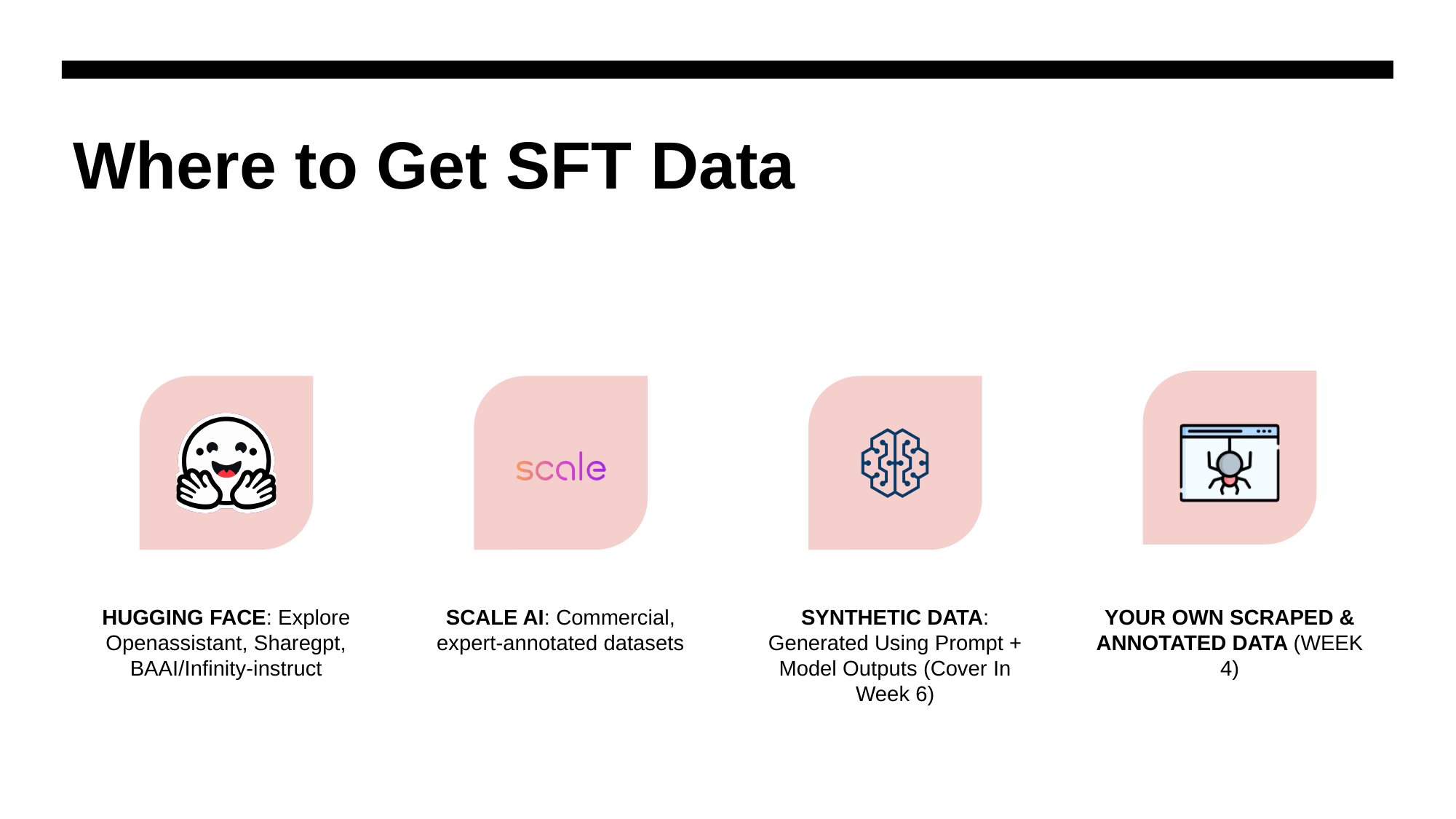

# Where to Get SFT Data
Hugging Face: Explore Openassistant, Sharegpt, BAAI/Infinity-instruct
Scale AI: Commercial, expert-annotated datasets
Synthetic Data: Generated Using Prompt + Model Outputs (Cover In Week 6)
Your own scraped & annotated data (Week 4)